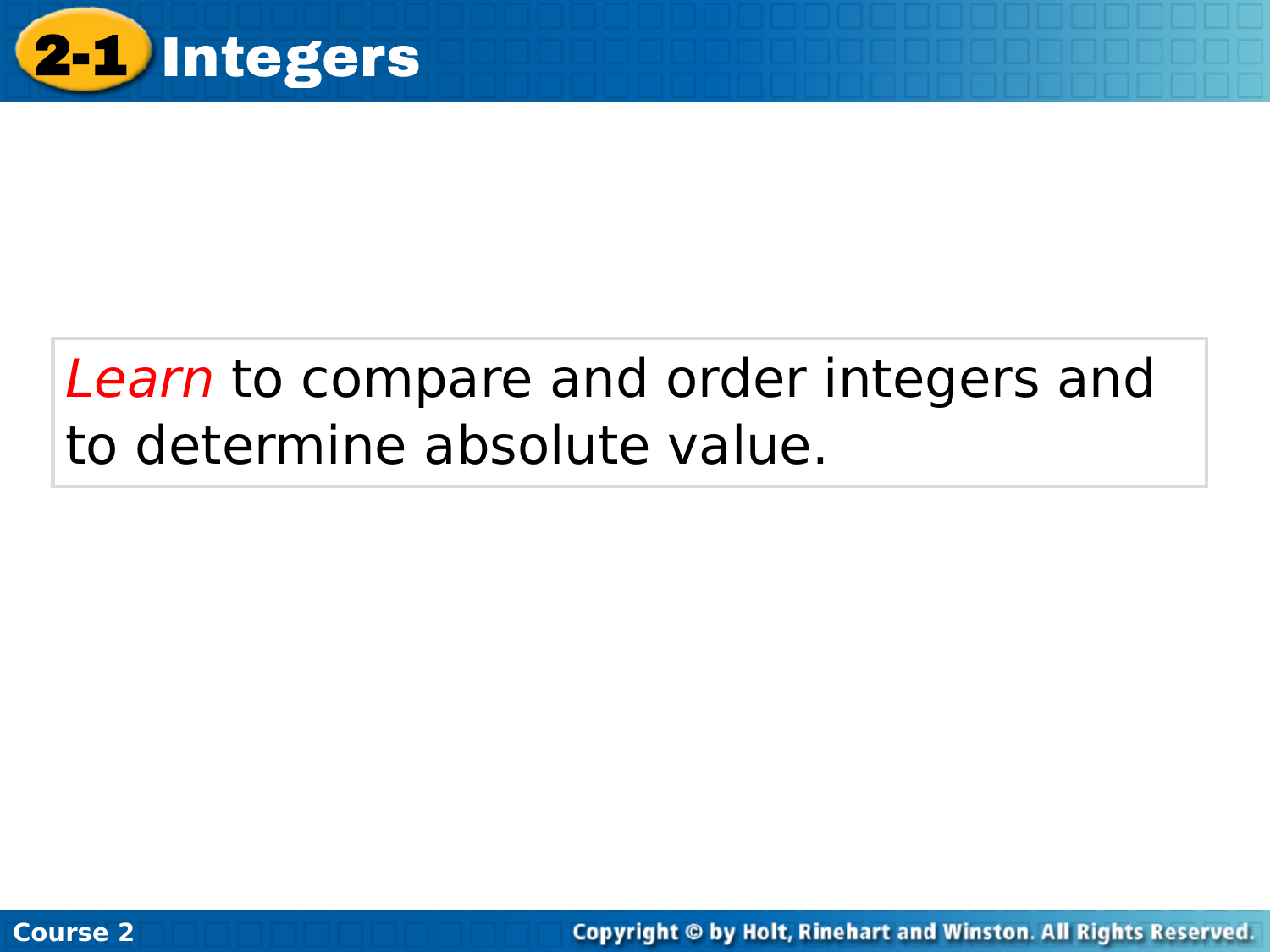

Learn to compare and order integers and to determine absolute value.